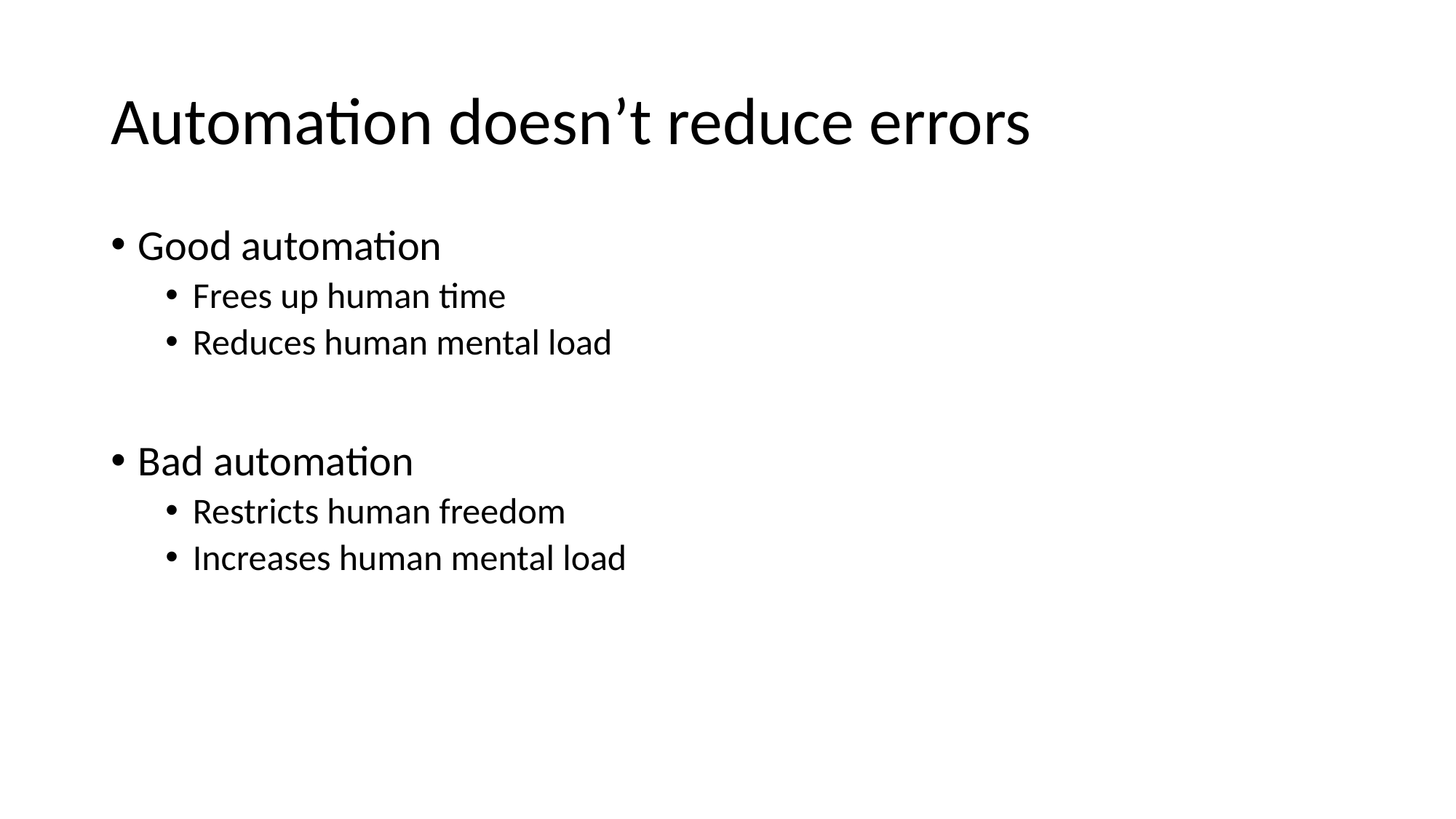

# Automation doesn’t reduce errors
Good automation
Frees up human time
Reduces human mental load

Bad automation
Restricts human freedom
Increases human mental load